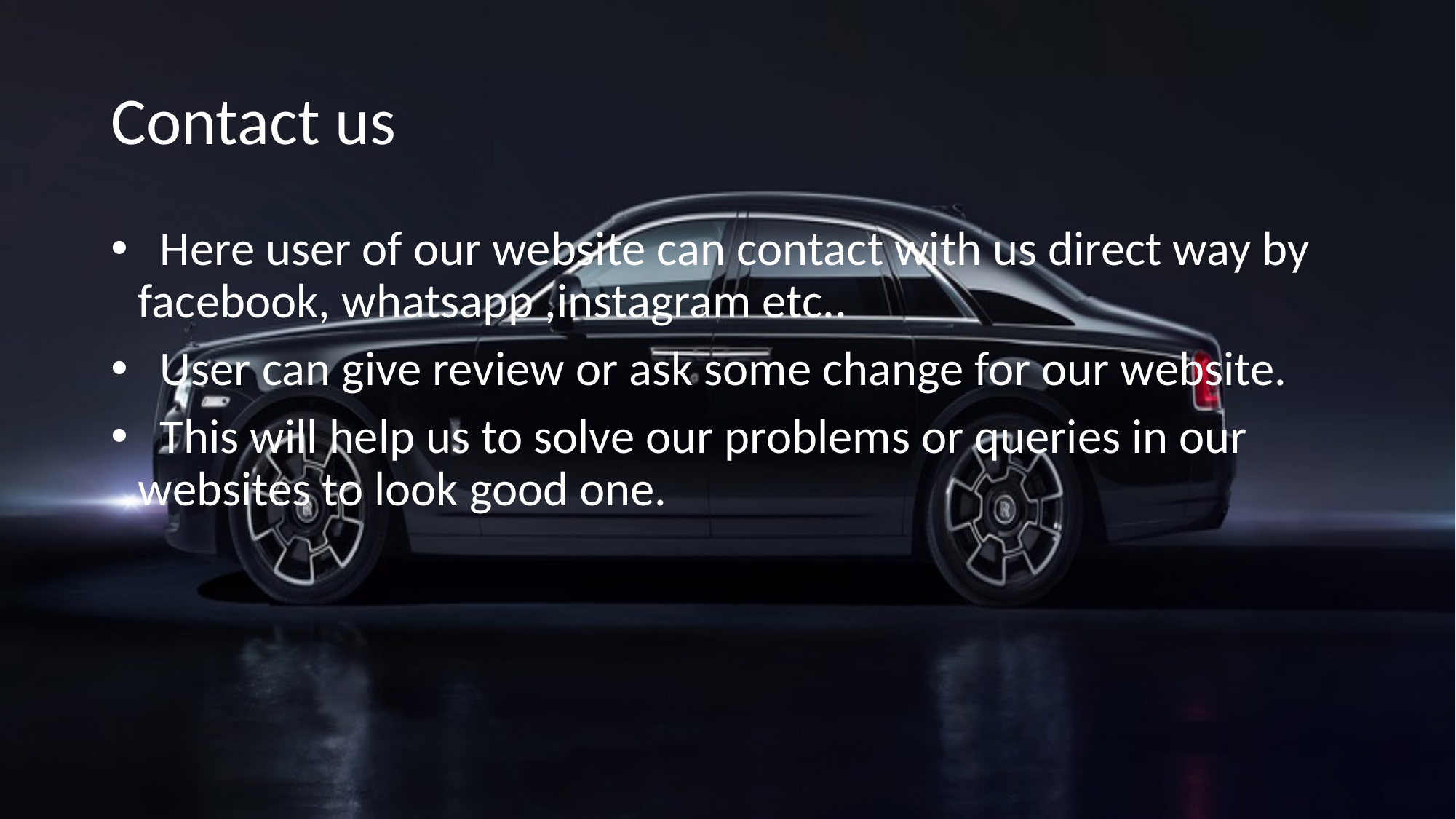

# Contact us
  Here user of our website can contact with us direct way by facebook, whatsapp ,instagram etc..
  User can give review or ask some change for our website.
  This will help us to solve our problems or queries in our websites to look good one.